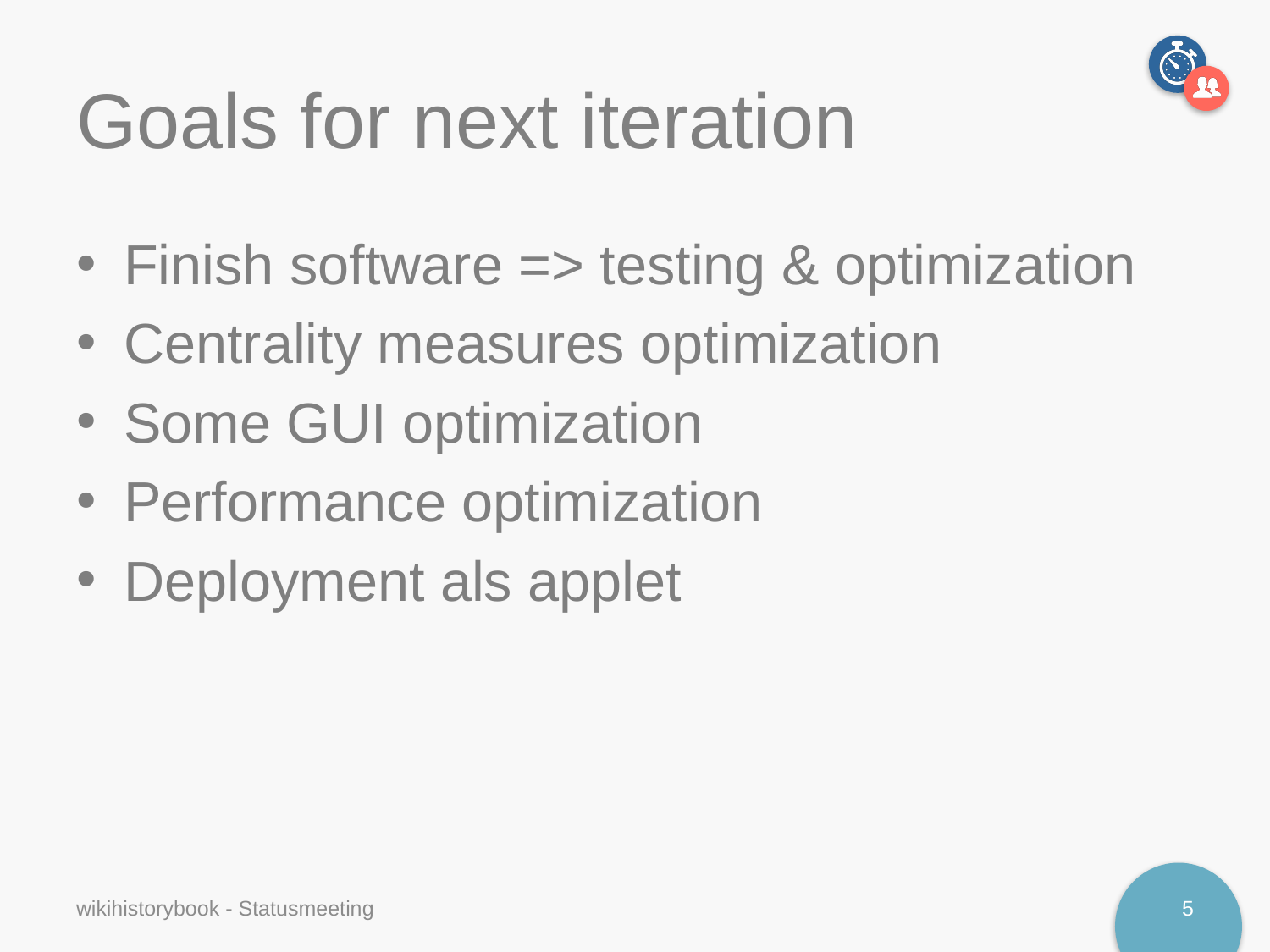

# Goals for next iteration
Finish software => testing & optimization
Centrality measures optimization
Some GUI optimization
Performance optimization
Deployment als applet

wikihistorybook - Statusmeeting
5